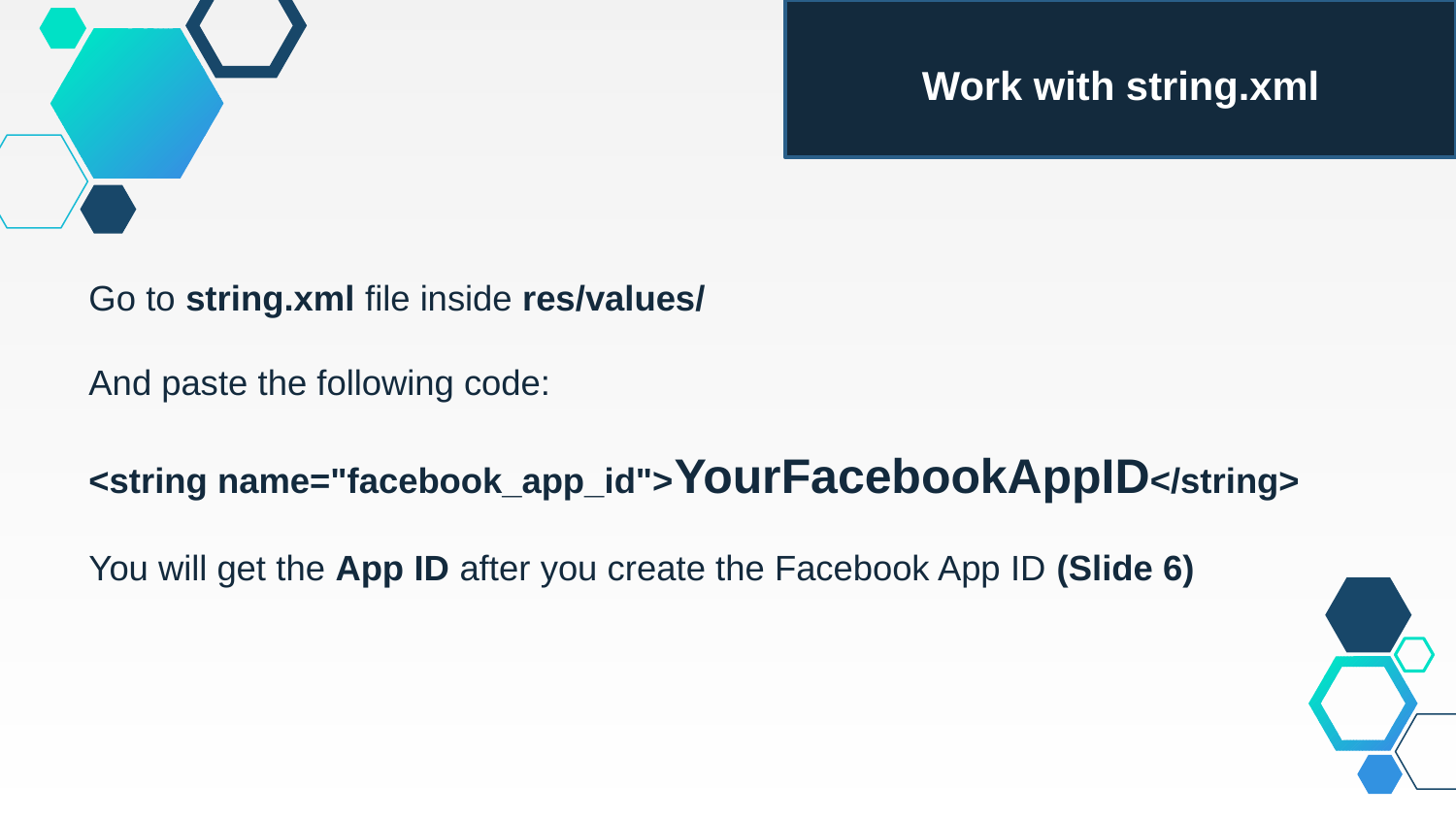

Work with string.xml
Go to string.xml file inside res/values/

And paste the following code:
<string name="facebook_app_id">YourFacebookAppID</string>
You will get the App ID after you create the Facebook App ID (Slide 6)